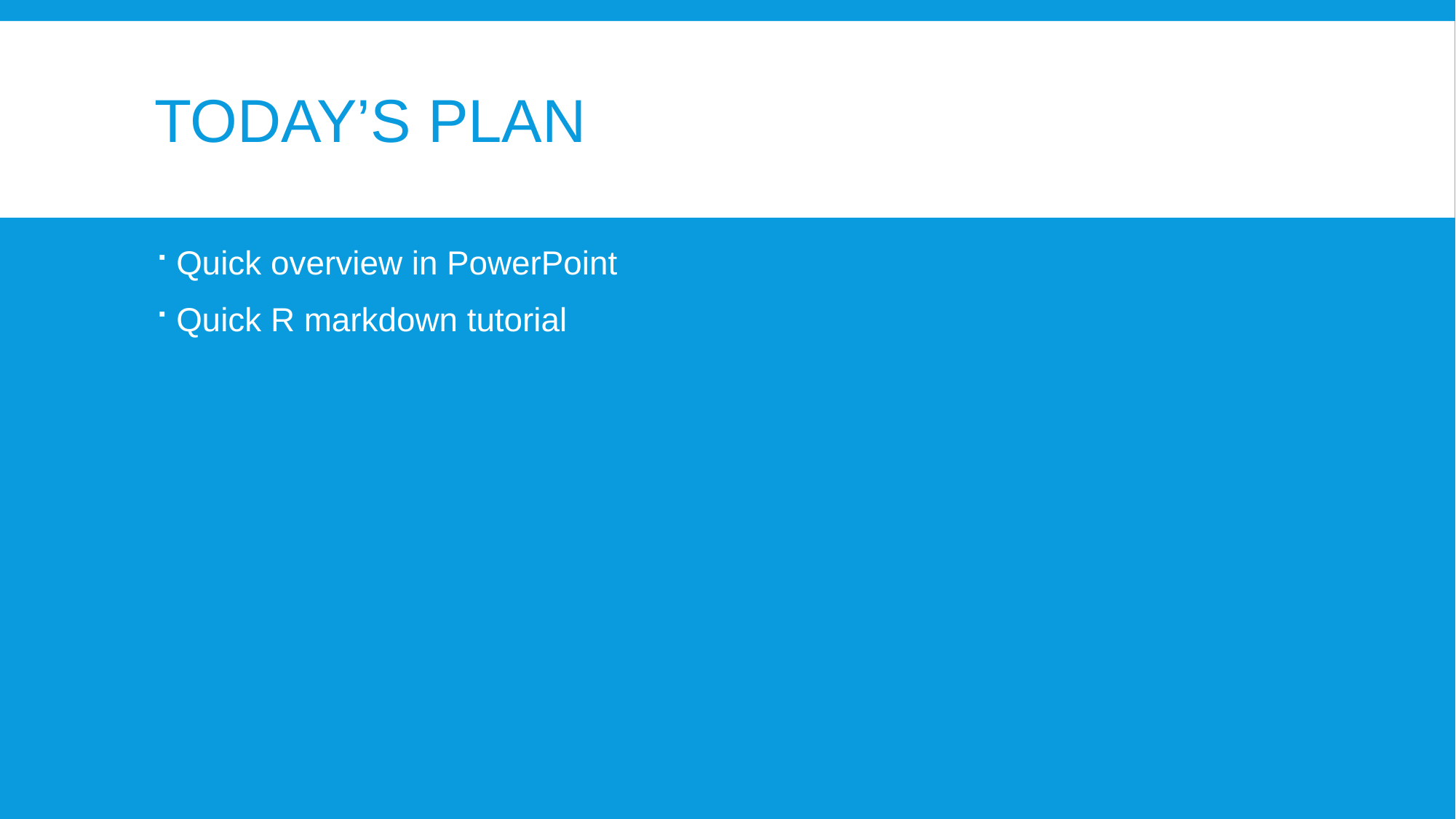

# Today’s Plan
Quick overview in PowerPoint
Quick R markdown tutorial